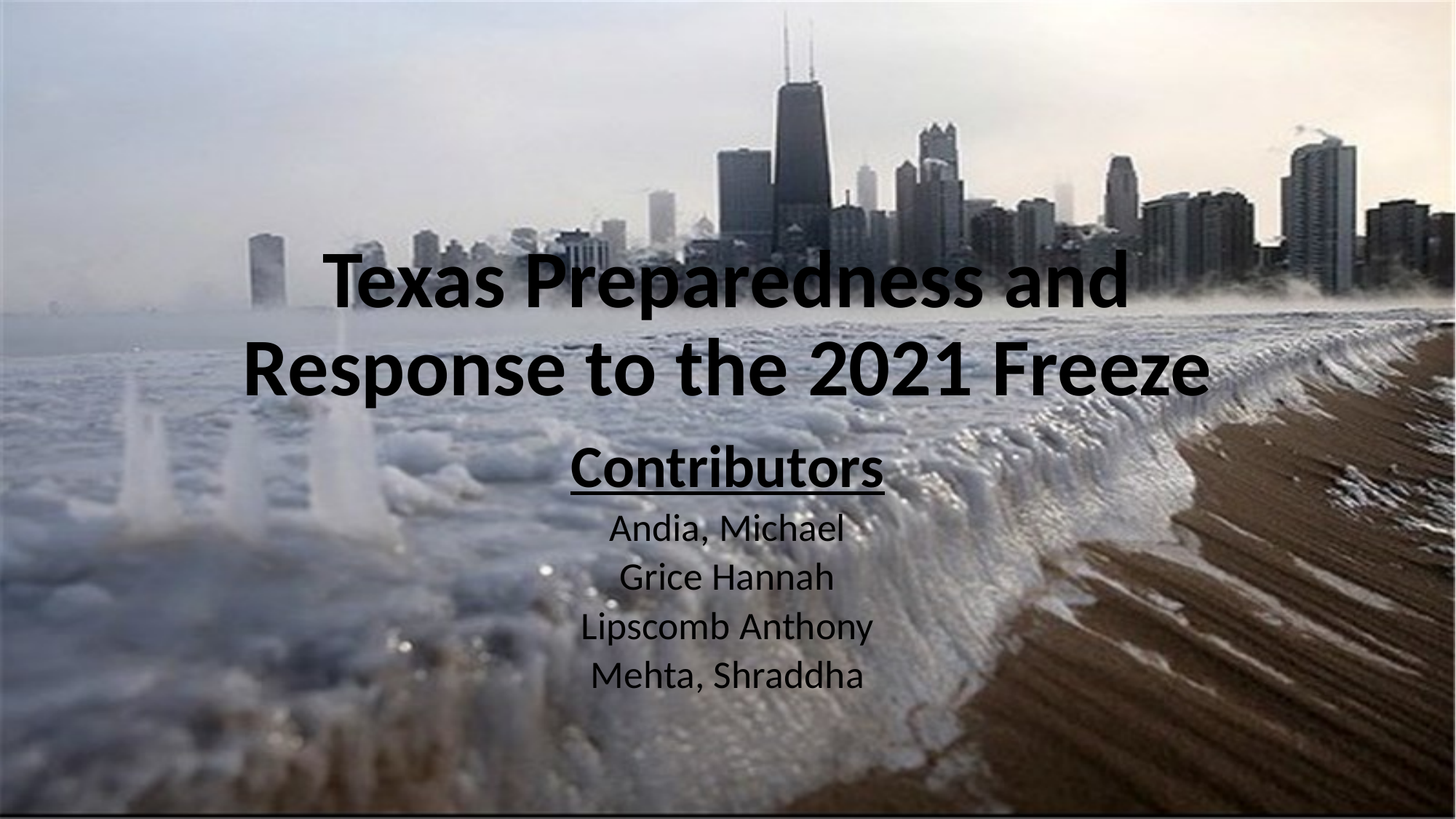

# Texas Preparedness and Response to the 2021 Freeze
Contributors
Andia, Michael
Grice Hannah
Lipscomb Anthony
Mehta, Shraddha